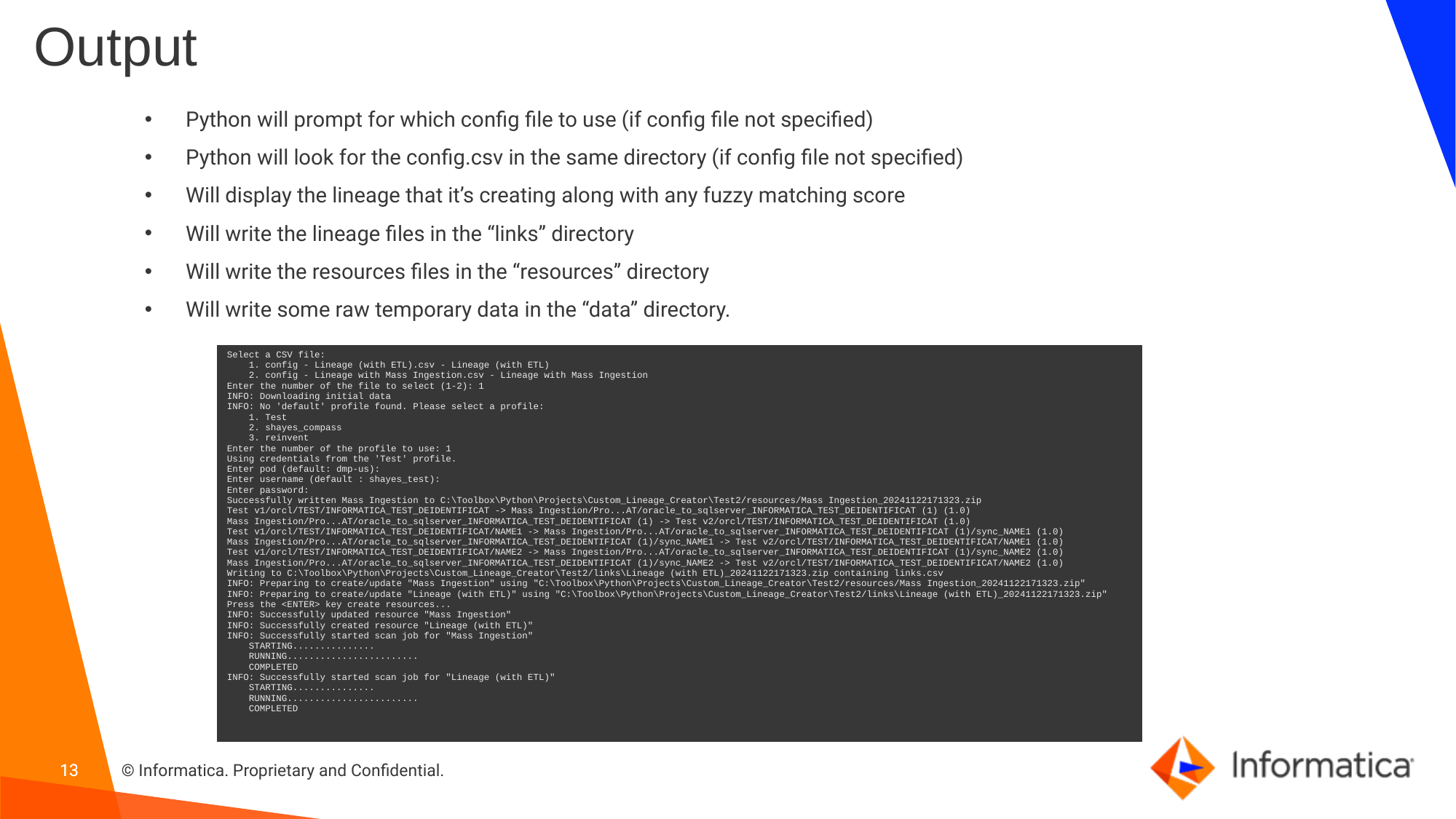

Output
Python will prompt for which config file to use (if config file not specified)
Python will look for the config.csv in the same directory (if config file not specified)
Will display the lineage that it’s creating along with any fuzzy matching score
Will write the lineage files in the “links” directory
Will write the resources files in the “resources” directory
Will write some raw temporary data in the “data” directory.

| Select a CSV file: 1. config - Lineage (with ETL).csv - Lineage (with ETL) 2. config - Lineage with Mass Ingestion.csv - Lineage with Mass Ingestion Enter the number of the file to select (1-2): 1 INFO: Downloading initial data INFO: No 'default' profile found. Please select a profile: 1. Test 2. shayes\_compass 3. reinvent Enter the number of the profile to use: 1 Using credentials from the 'Test' profile. Enter pod (default: dmp-us): Enter username (default : shayes\_test): Enter password: Successfully written Mass Ingestion to C:\Toolbox\Python\Projects\Custom\_Lineage\_Creator\Test2/resources/Mass Ingestion\_20241122171323.zip Test v1/orcl/TEST/INFORMATICA\_TEST\_DEIDENTIFICAT -> Mass Ingestion/Pro...AT/oracle\_to\_sqlserver\_INFORMATICA\_TEST\_DEIDENTIFICAT (1) (1.0) Mass Ingestion/Pro...AT/oracle\_to\_sqlserver\_INFORMATICA\_TEST\_DEIDENTIFICAT (1) -> Test v2/orcl/TEST/INFORMATICA\_TEST\_DEIDENTIFICAT (1.0) Test v1/orcl/TEST/INFORMATICA\_TEST\_DEIDENTIFICAT/NAME1 -> Mass Ingestion/Pro...AT/oracle\_to\_sqlserver\_INFORMATICA\_TEST\_DEIDENTIFICAT (1)/sync\_NAME1 (1.0) Mass Ingestion/Pro...AT/oracle\_to\_sqlserver\_INFORMATICA\_TEST\_DEIDENTIFICAT (1)/sync\_NAME1 -> Test v2/orcl/TEST/INFORMATICA\_TEST\_DEIDENTIFICAT/NAME1 (1.0) Test v1/orcl/TEST/INFORMATICA\_TEST\_DEIDENTIFICAT/NAME2 -> Mass Ingestion/Pro...AT/oracle\_to\_sqlserver\_INFORMATICA\_TEST\_DEIDENTIFICAT (1)/sync\_NAME2 (1.0) Mass Ingestion/Pro...AT/oracle\_to\_sqlserver\_INFORMATICA\_TEST\_DEIDENTIFICAT (1)/sync\_NAME2 -> Test v2/orcl/TEST/INFORMATICA\_TEST\_DEIDENTIFICAT/NAME2 (1.0) Writing to C:\Toolbox\Python\Projects\Custom\_Lineage\_Creator\Test2/links\Lineage (with ETL)\_20241122171323.zip containing links.csv INFO: Preparing to create/update "Mass Ingestion" using "C:\Toolbox\Python\Projects\Custom\_Lineage\_Creator\Test2/resources/Mass Ingestion\_20241122171323.zip" INFO: Preparing to create/update "Lineage (with ETL)" using "C:\Toolbox\Python\Projects\Custom\_Lineage\_Creator\Test2/links\Lineage (with ETL)\_20241122171323.zip" Press the <ENTER> key create resources... INFO: Successfully updated resource "Mass Ingestion" INFO: Successfully created resource "Lineage (with ETL)" INFO: Successfully started scan job for "Mass Ingestion" STARTING............... RUNNING........................ COMPLETED INFO: Successfully started scan job for "Lineage (with ETL)" STARTING............... RUNNING........................ COMPLETED |
| --- |